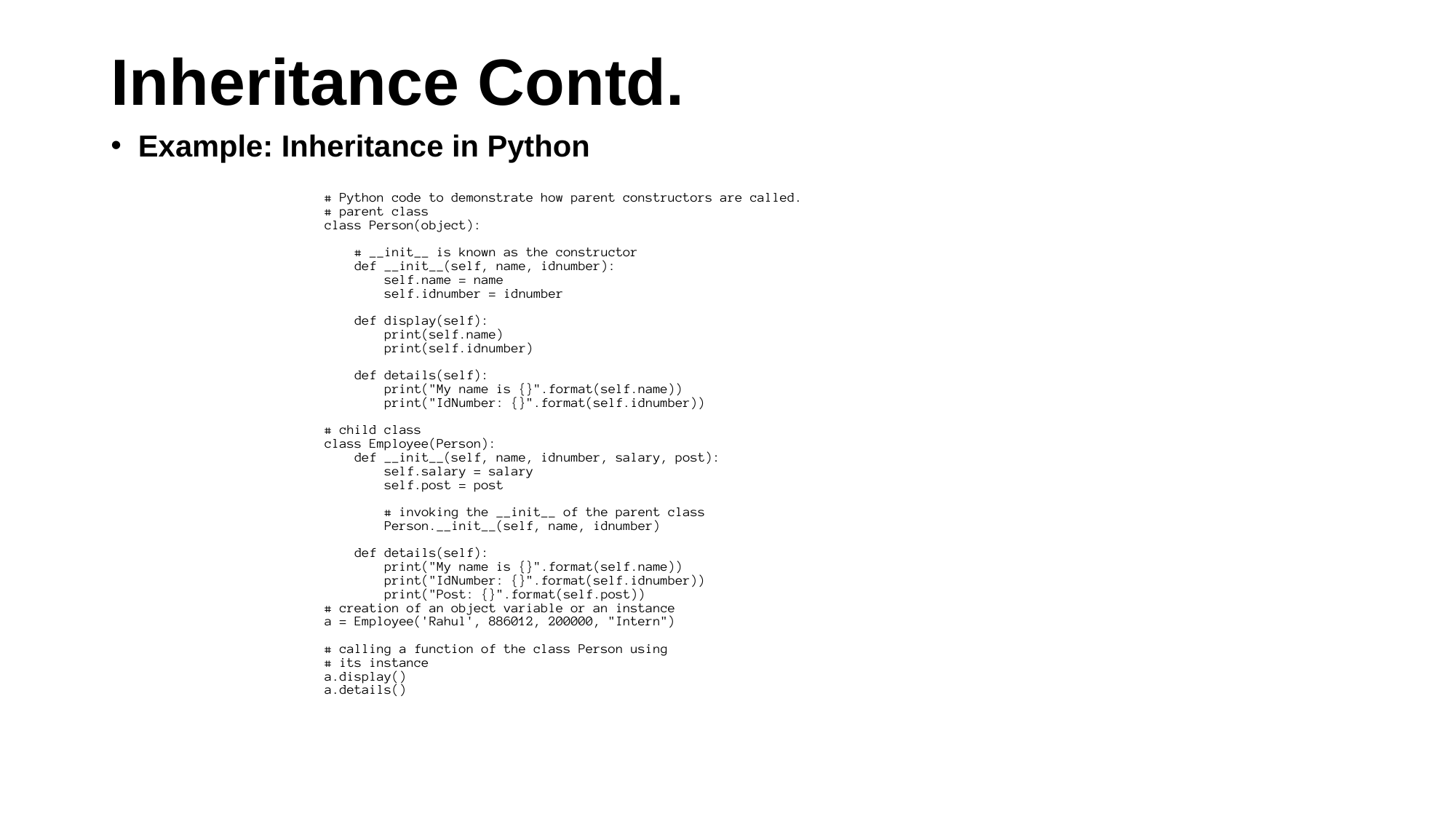

# Inheritance Contd.
Example: Inheritance in Python

| # Python code to demonstrate how parent constructors are called. # parent class class Person(object):        # \_\_init\_\_ is known as the constructor     def \_\_init\_\_(self, name, idnumber):         self.name = name         self.idnumber = idnumber        def display(self):         print(self.name)         print(self.idnumber)                def details(self):         print("My name is {}".format(self.name))         print("IdNumber: {}".format(self.idnumber))        # child class class Employee(Person):     def \_\_init\_\_(self, name, idnumber, salary, post):         self.salary = salary         self.post = post            # invoking the \_\_init\_\_ of the parent class         Person.\_\_init\_\_(self, name, idnumber)                def details(self):         print("My name is {}".format(self.name))         print("IdNumber: {}".format(self.idnumber))         print("Post: {}".format(self.post))   # creation of an object variable or an instance a = Employee('Rahul', 886012, 200000, "Intern")    # calling a function of the class Person using # its instance a.display() a.details() |
| --- |